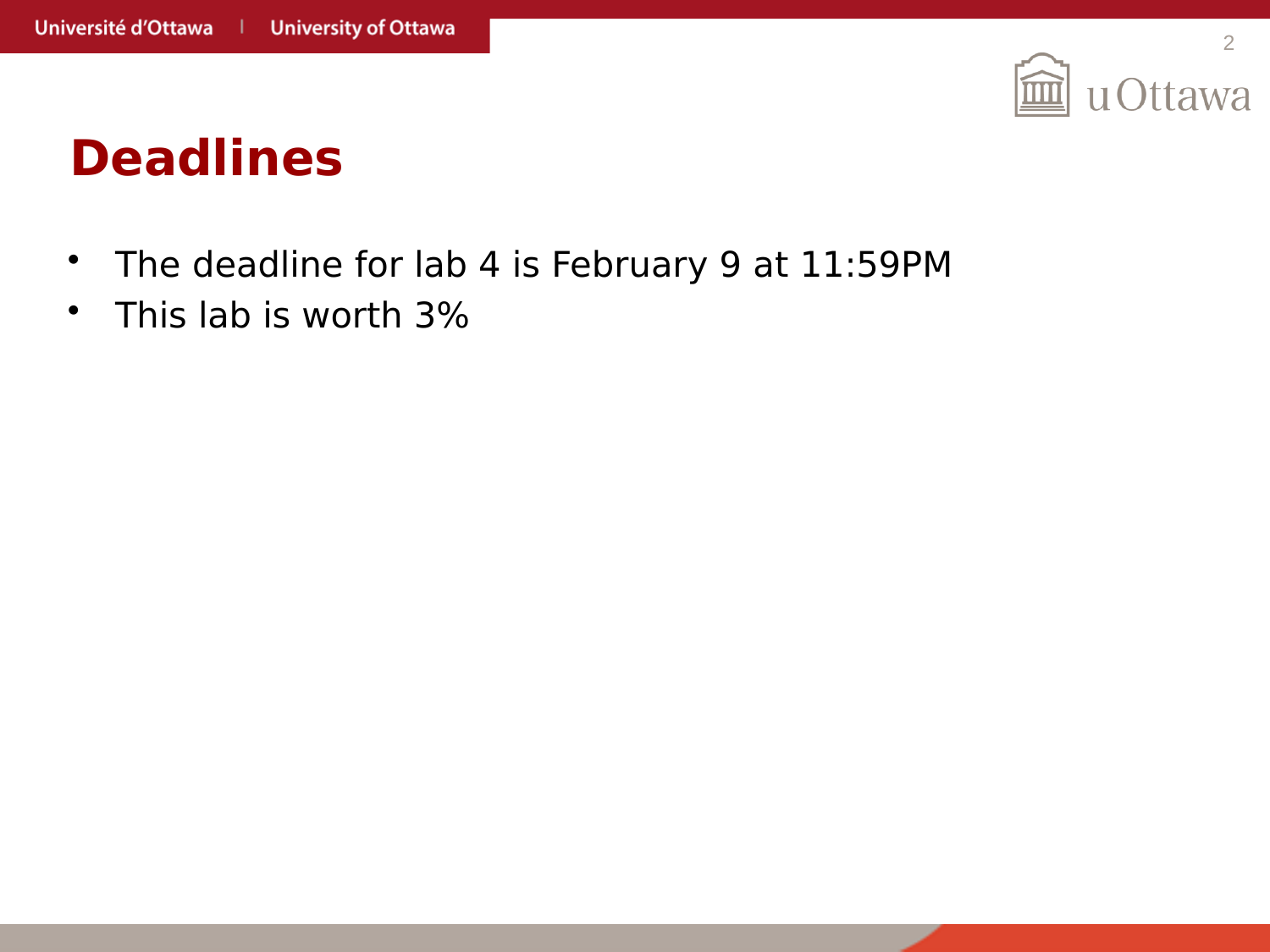

2
# Deadlines
The deadline for lab 4 is February 9 at 11:59PM
This lab is worth 3%